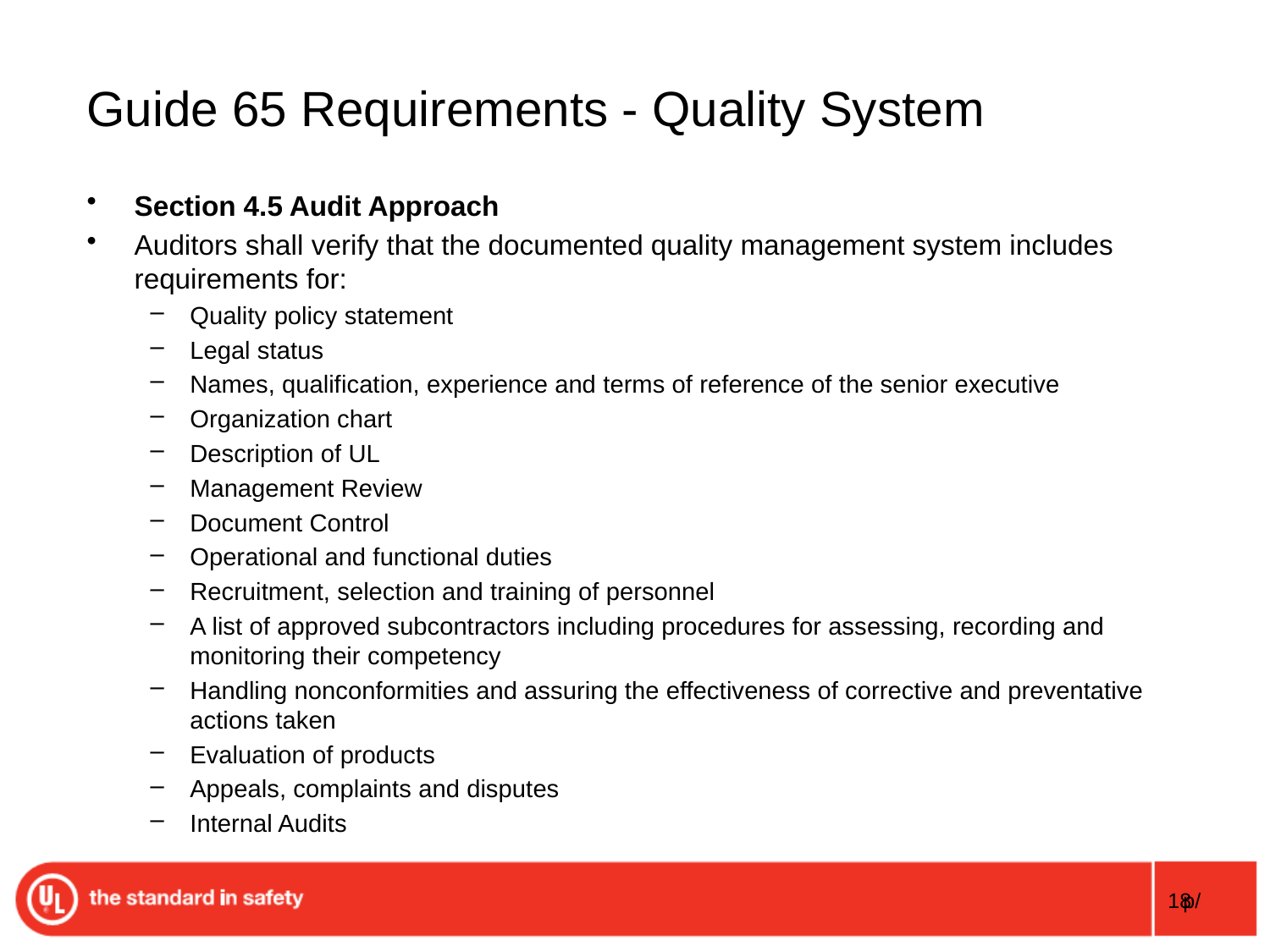

# Guide 65 Requirements - Quality System
Section 4.5 Audit Approach
Auditors shall verify that the documented quality management system includes requirements for:
Quality policy statement
Legal status
Names, qualification, experience and terms of reference of the senior executive
Organization chart
Description of UL
Management Review
Document Control
Operational and functional duties
Recruitment, selection and training of personnel
A list of approved subcontractors including procedures for assessing, recording and monitoring their competency
Handling nonconformities and assuring the effectiveness of corrective and preventative actions taken
Evaluation of products
Appeals, complaints and disputes
Internal Audits